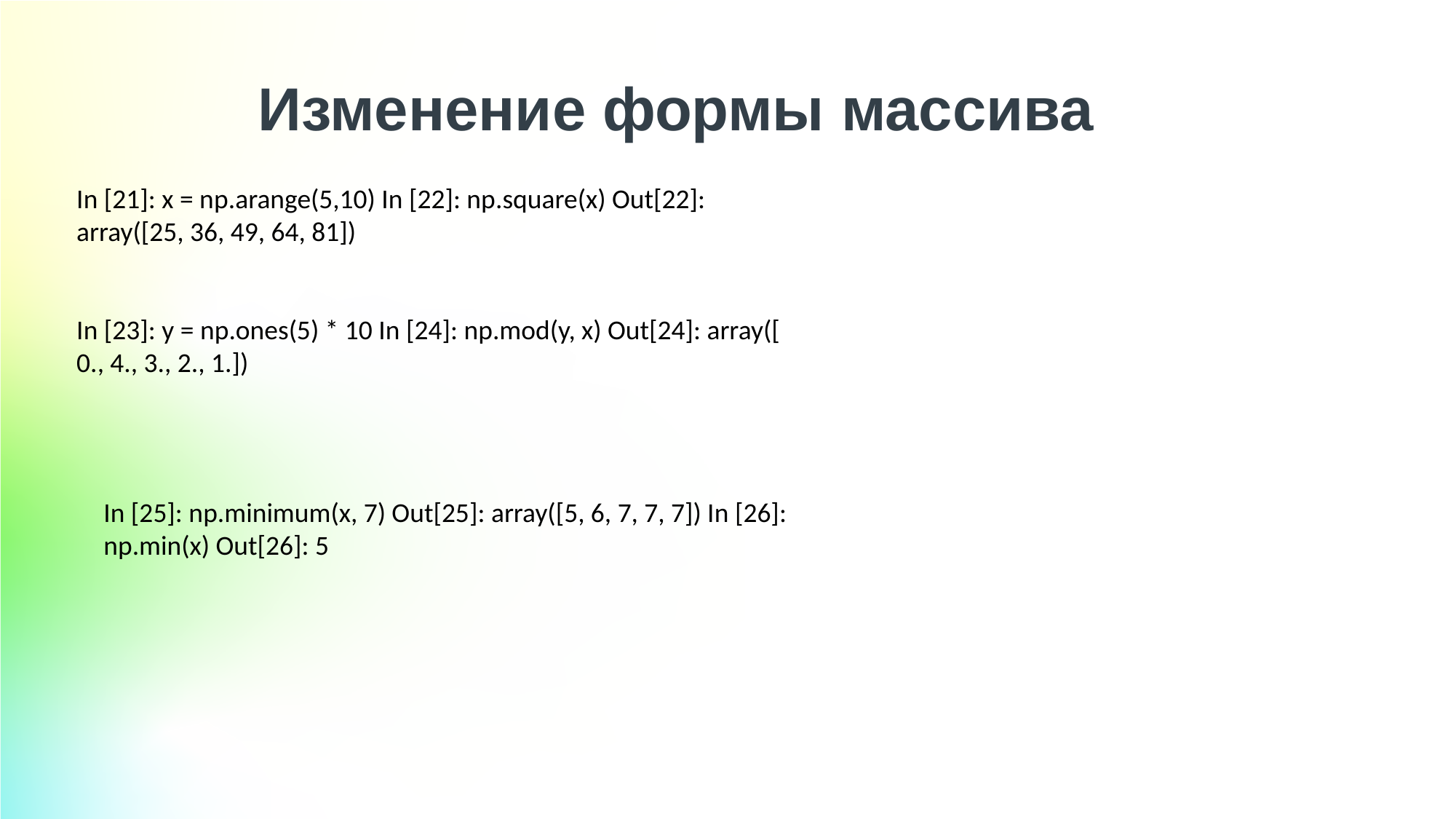

Изменение формы массива

In [21]: x = np.arange(5,10) In [22]: np.square(x) Out[22]: array([25, 36, 49, 64, 81])
In [23]: y = np.ones(5) * 10 In [24]: np.mod(y, x) Out[24]: array([ 0., 4., 3., 2., 1.])
In [25]: np.minimum(x, 7) Out[25]: array([5, 6, 7, 7, 7]) In [26]: np.min(x) Out[26]: 5